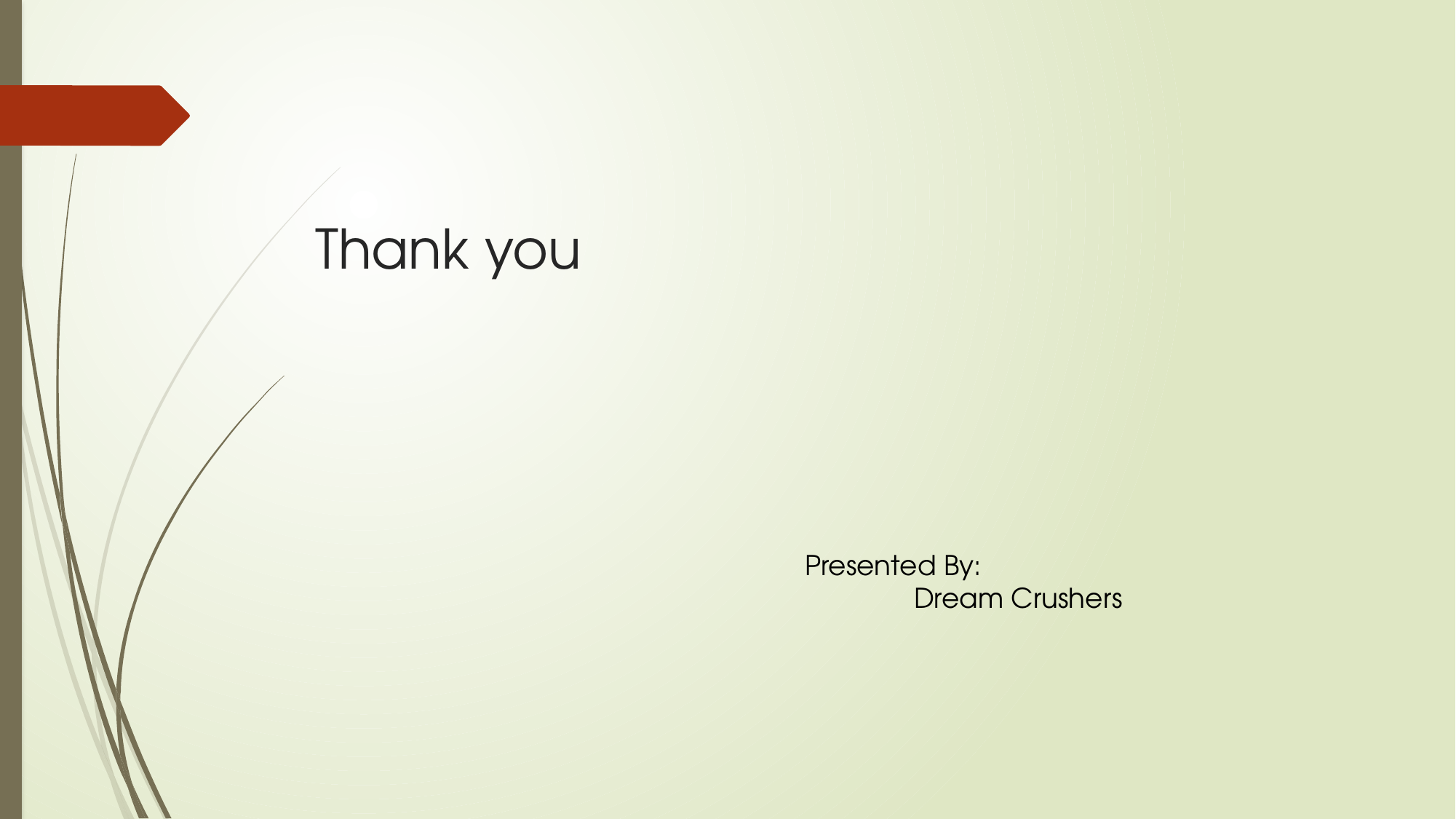

# Thank you
Presented By:
	Dream Crushers